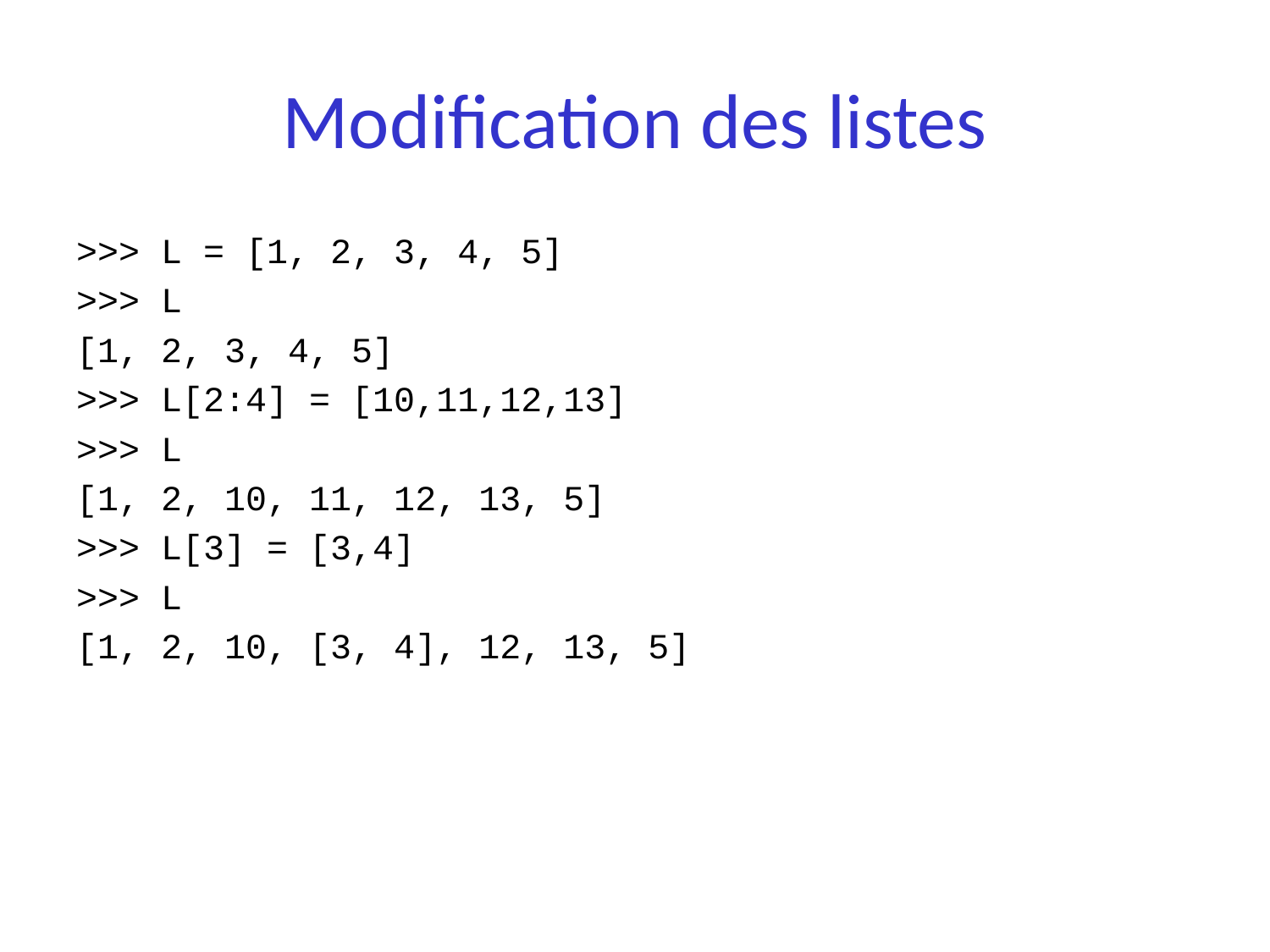

# Modification des listes
>>> L = [1, 2, 3, 4, 5]
>>> L
[1, 2, 3, 4, 5]
>>> L[2:4] = [10,11,12,13]
>>> L
[1, 2, 10, 11, 12, 13, 5]
>>> L[3] = [3,4]
>>> L
[1, 2, 10, [3, 4], 12, 13, 5]